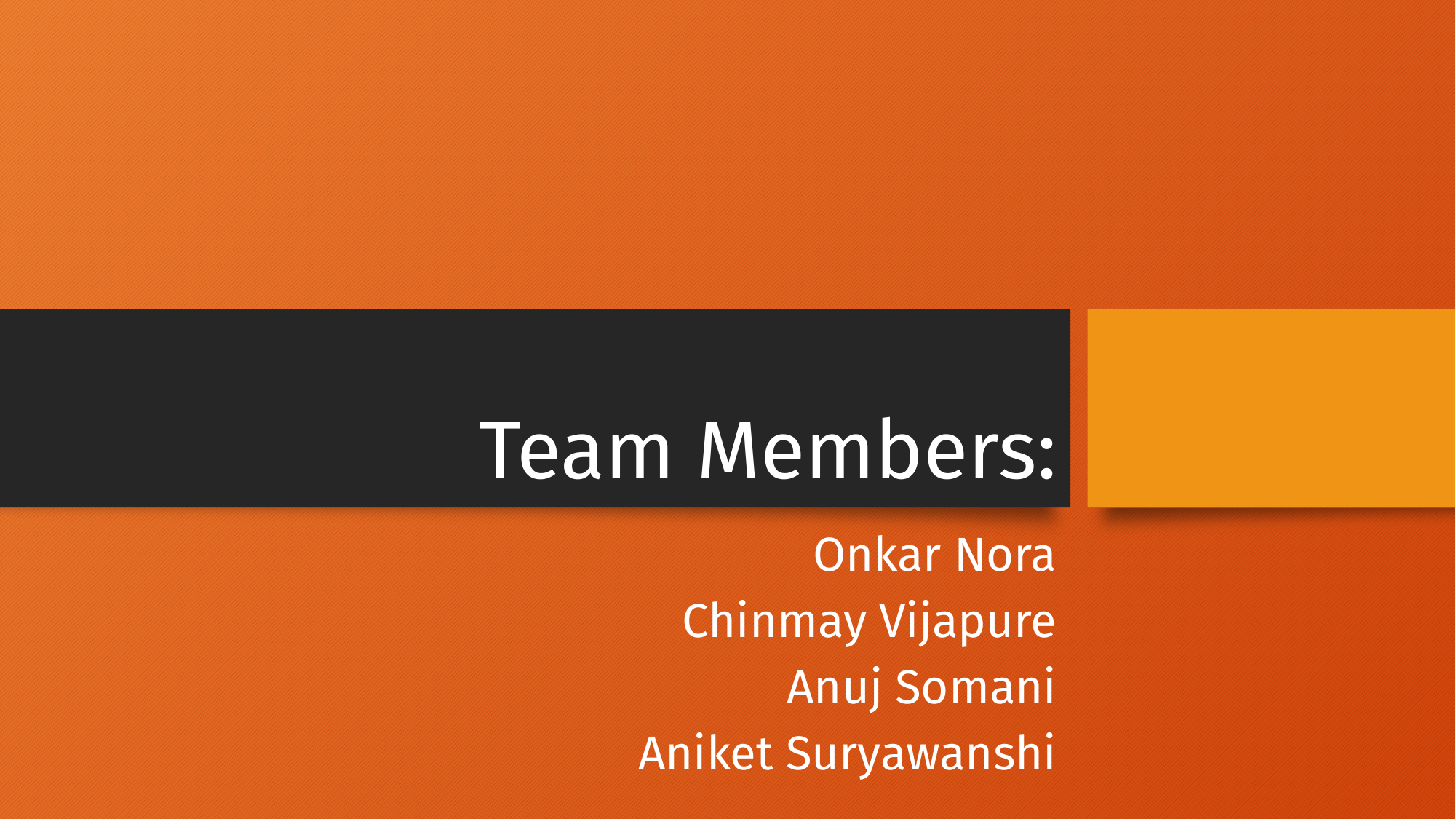

# Team Members:
Onkar Nora
Chinmay Vijapure
Anuj Somani
Aniket Suryawanshi